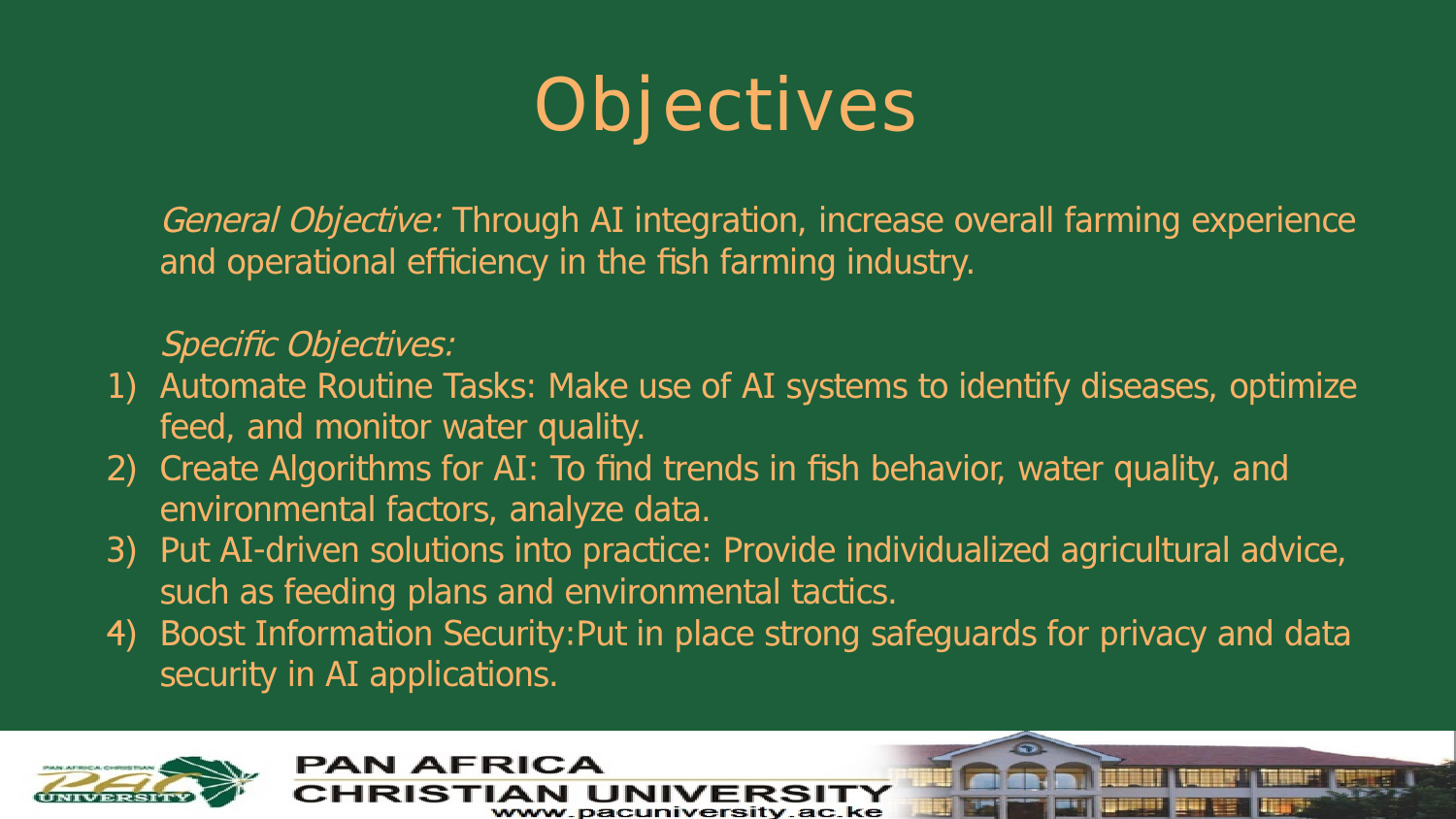

# Objectives
General Objective: Through AI integration, increase overall farming experience and operational efficiency in the fish farming industry.

Specific Objectives:
Automate Routine Tasks: Make use of AI systems to identify diseases, optimize feed, and monitor water quality.
Create Algorithms for AI: To find trends in fish behavior, water quality, and environmental factors, analyze data.
Put AI-driven solutions into practice: Provide individualized agricultural advice, such as feeding plans and environmental tactics.
Boost Information Security:Put in place strong safeguards for privacy and data security in AI applications.